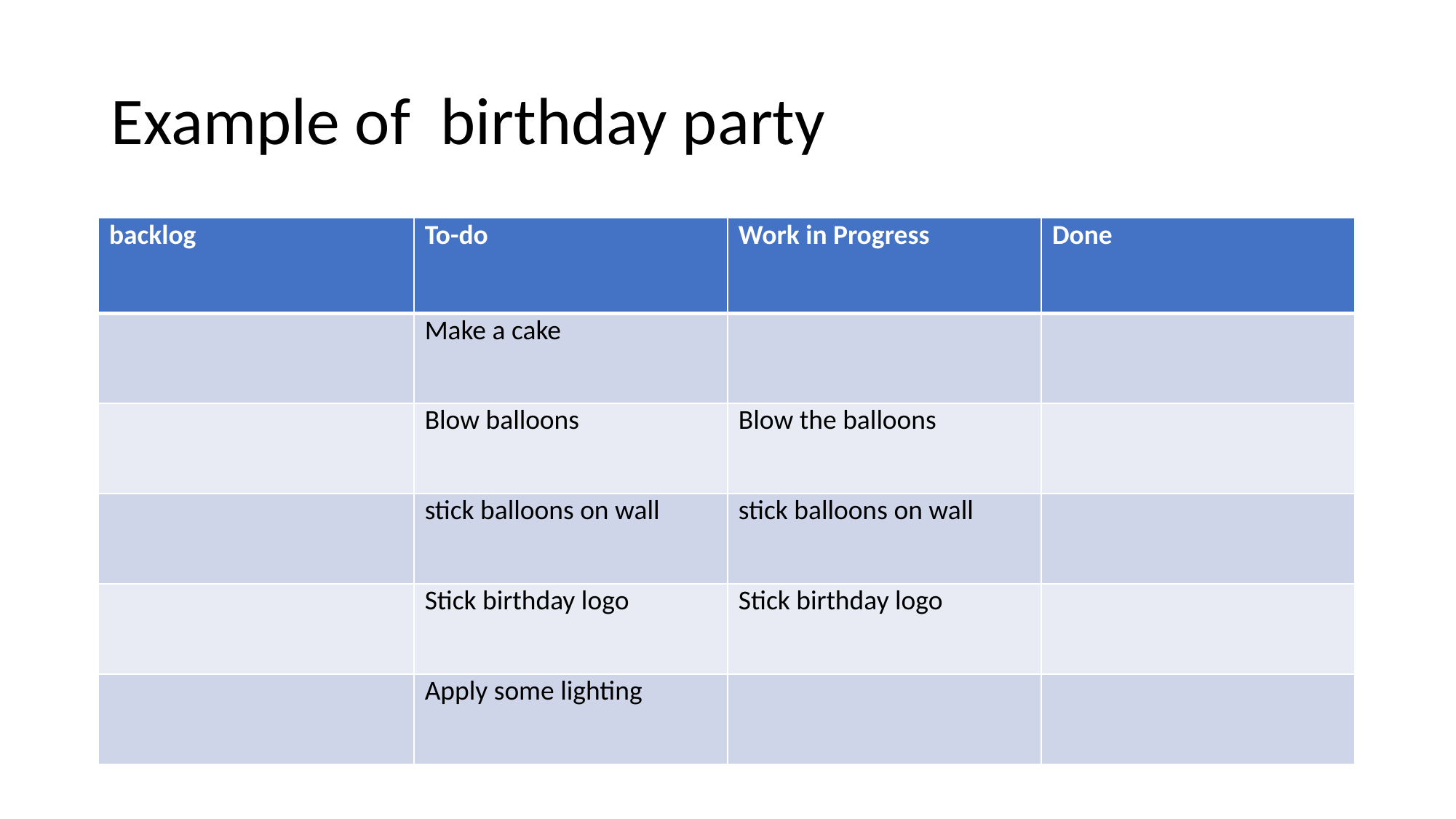

# Example of  birthday party
| backlog | To-do | Work in Progress | Done |
| --- | --- | --- | --- |
|  | Make a cake |  |  |
|  | Blow balloons | Blow the balloons |  |
|  | stick balloons on wall | stick balloons on wall |  |
|  | Stick birthday logo | Stick birthday logo |  |
|  | Apply some lighting |  |  |